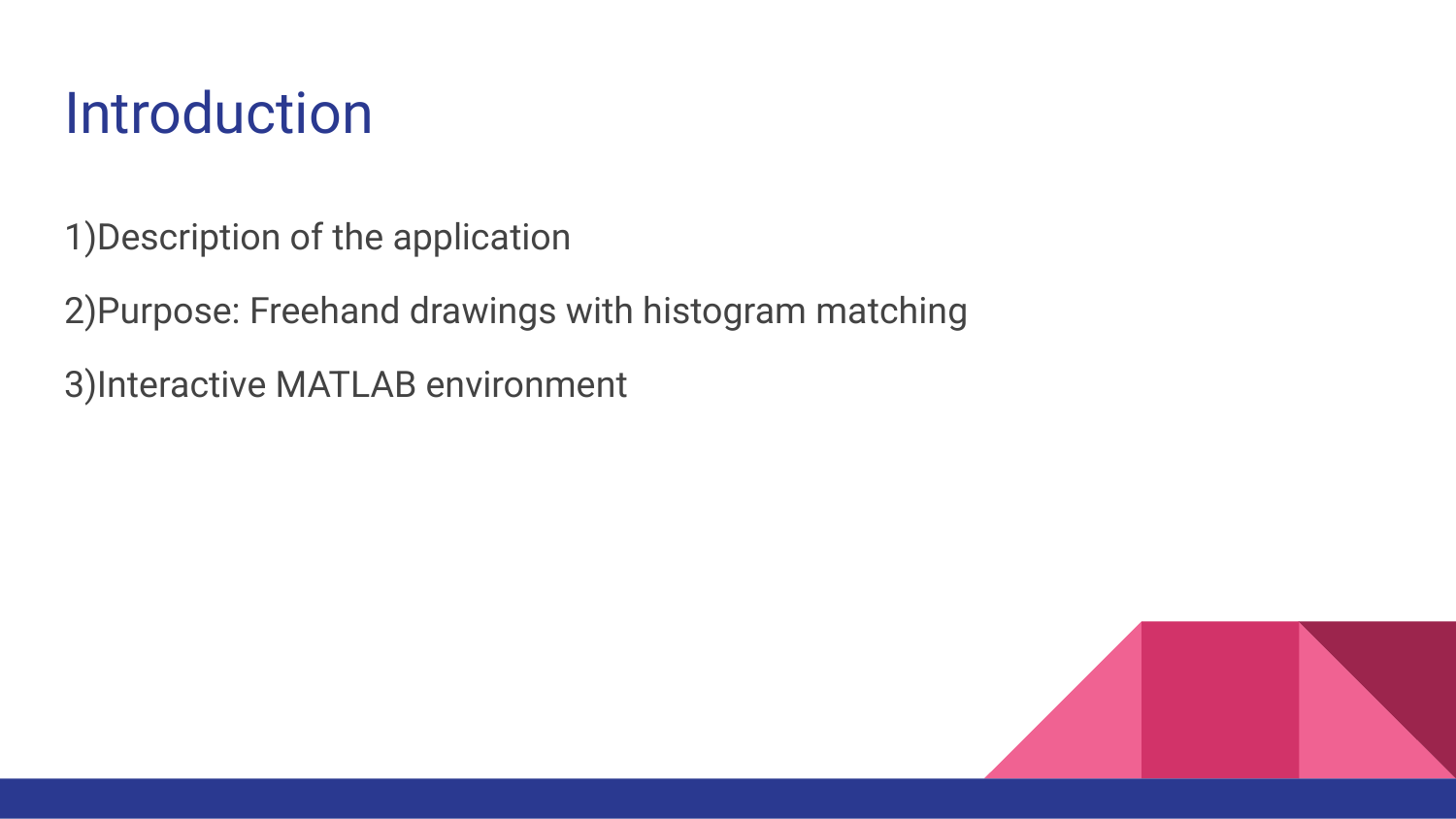

# Introduction
1)Description of the application
2)Purpose: Freehand drawings with histogram matching
3)Interactive MATLAB environment